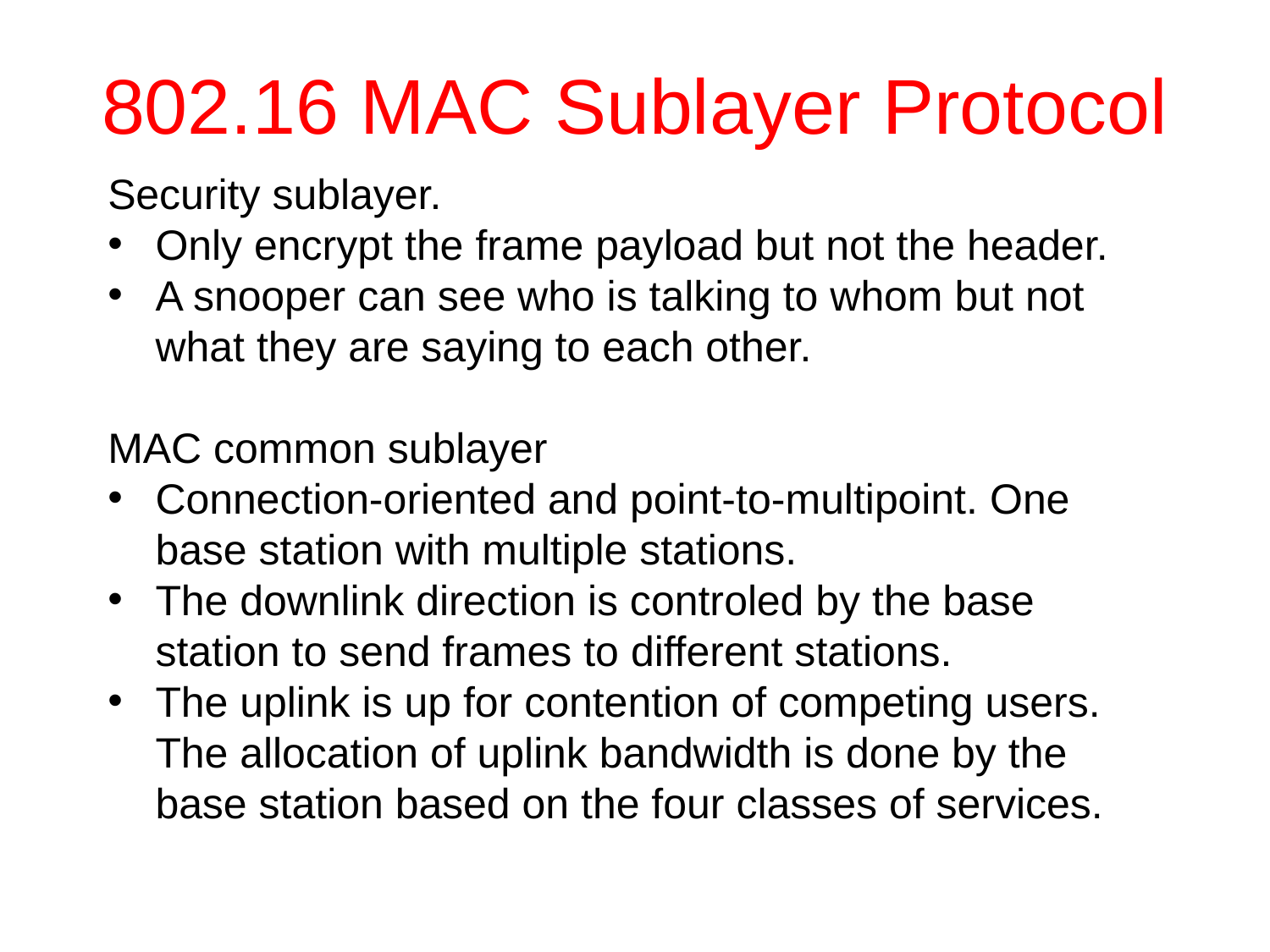

# 802.16 MAC Sublayer Protocol
Security sublayer.
Only encrypt the frame payload but not the header.
A snooper can see who is talking to whom but not what they are saying to each other.

MAC common sublayer
Connection-oriented and point-to-multipoint. One base station with multiple stations.
The downlink direction is controled by the base station to send frames to different stations.
The uplink is up for contention of competing users. The allocation of uplink bandwidth is done by the base station based on the four classes of services.